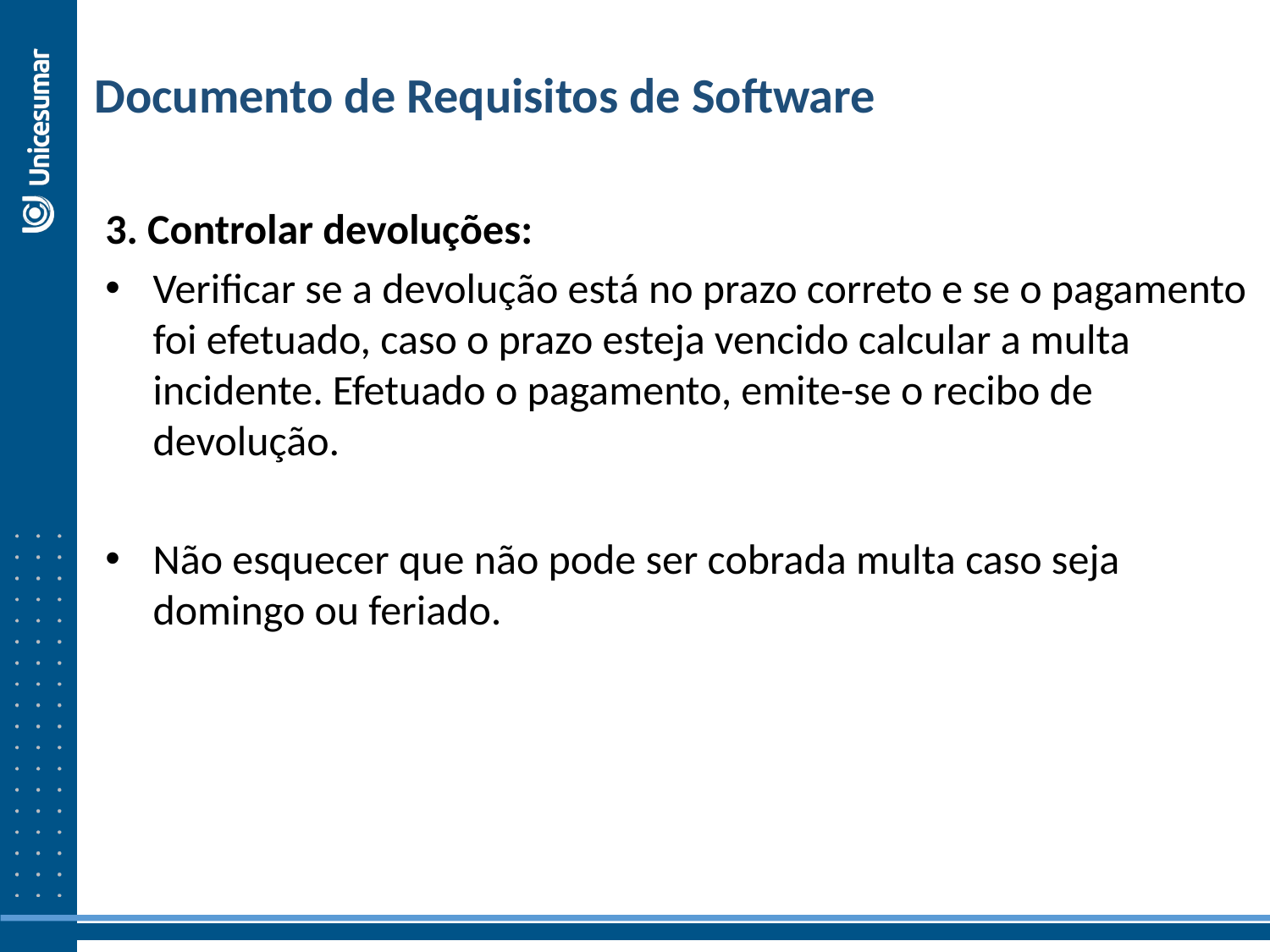

Documento de Requisitos de Software
3. Controlar devoluções:
Verificar se a devolução está no prazo correto e se o pagamento foi efetuado, caso o prazo esteja vencido calcular a multa incidente. Efetuado o pagamento, emite-se o recibo de devolução.

Não esquecer que não pode ser cobrada multa caso seja domingo ou feriado.